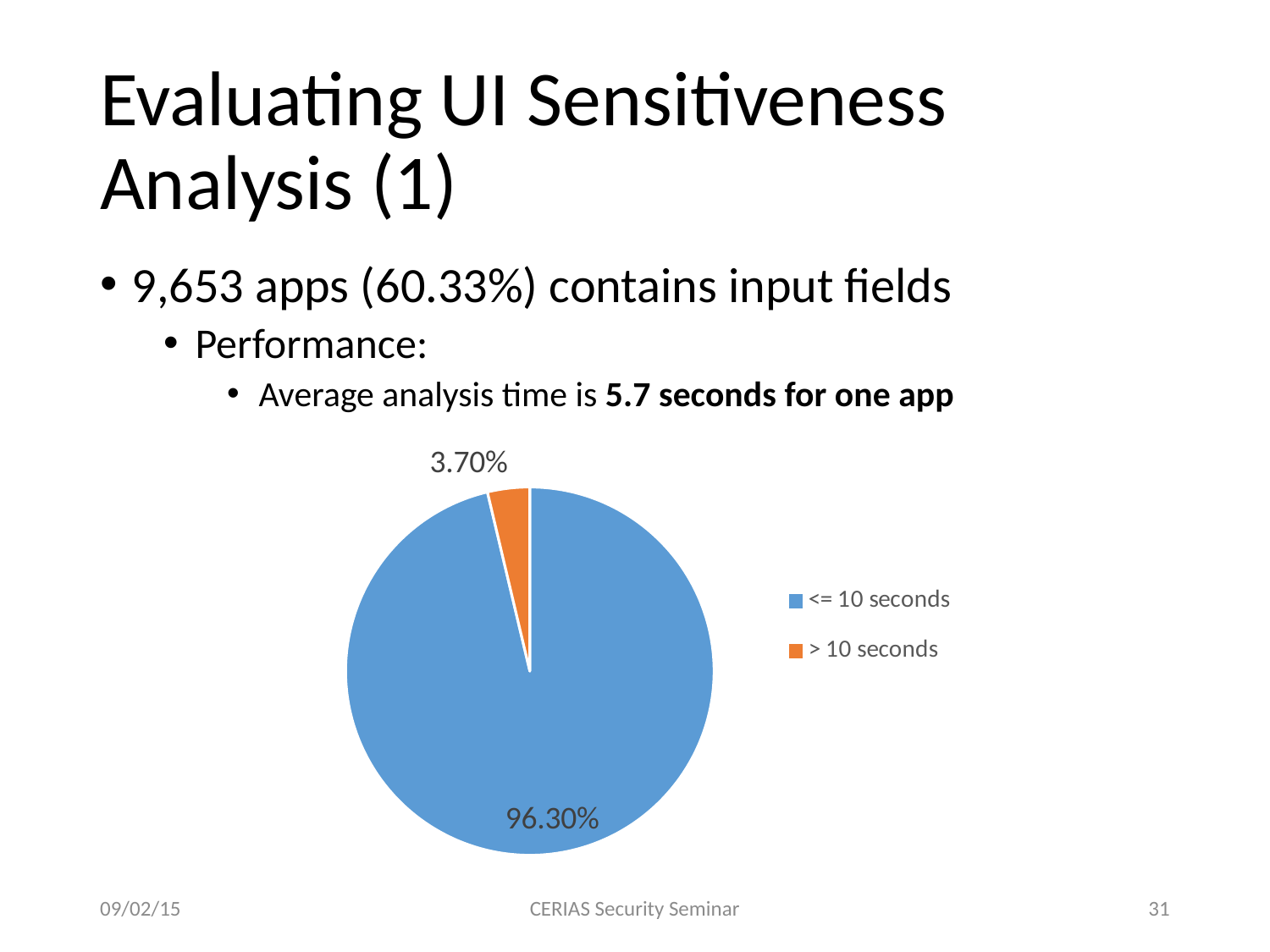

# Evaluating UI Sensitiveness Analysis (1)
9,653 apps (60.33%) contains input fields
Performance:
Average analysis time is 5.7 seconds for one app

### Chart

| Category |  |
|---|---|
| <= 10 seconds | 0.963 |
| > 10 seconds | 0.037 |
09/02/15
CERIAS Security Seminar
31